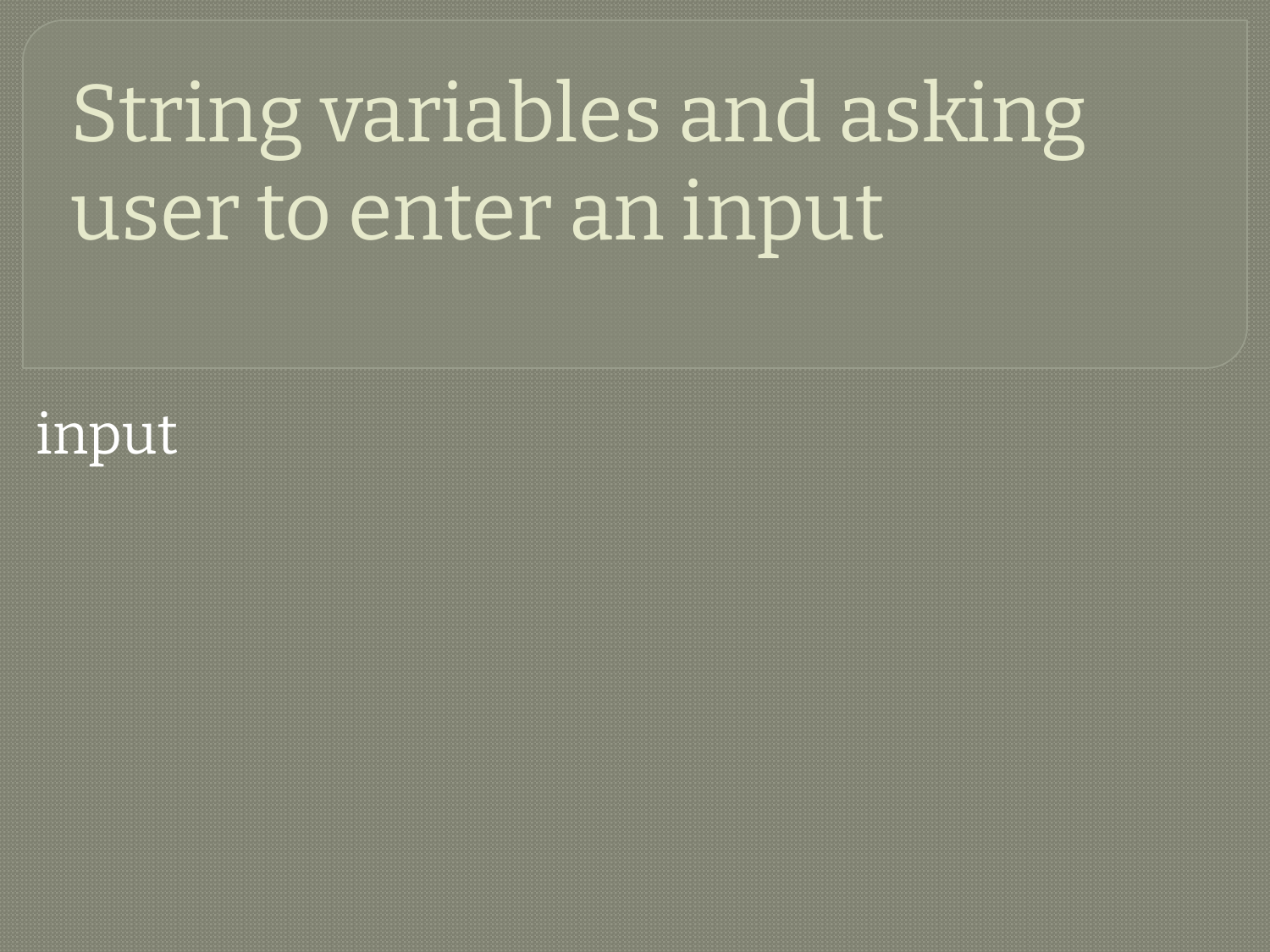

# String variables and asking user to enter an input
input